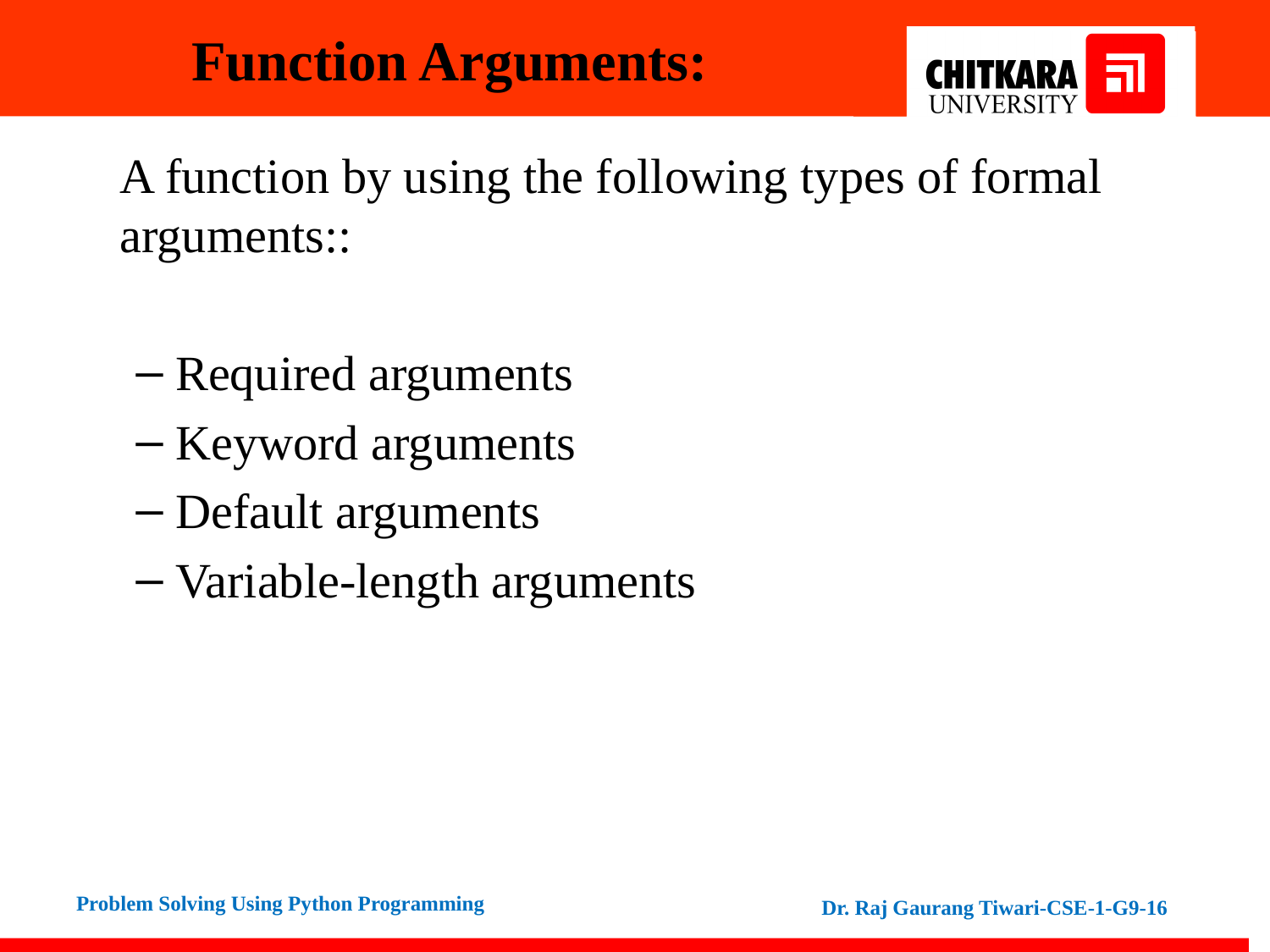

# Function Arguments:

	A function by using the following types of formal arguments::

Required arguments
Keyword arguments
Default arguments
Variable-length arguments
Dr. Raj Gaurang Tiwari-CSE-1-G9-16
Problem Solving Using Python Programming